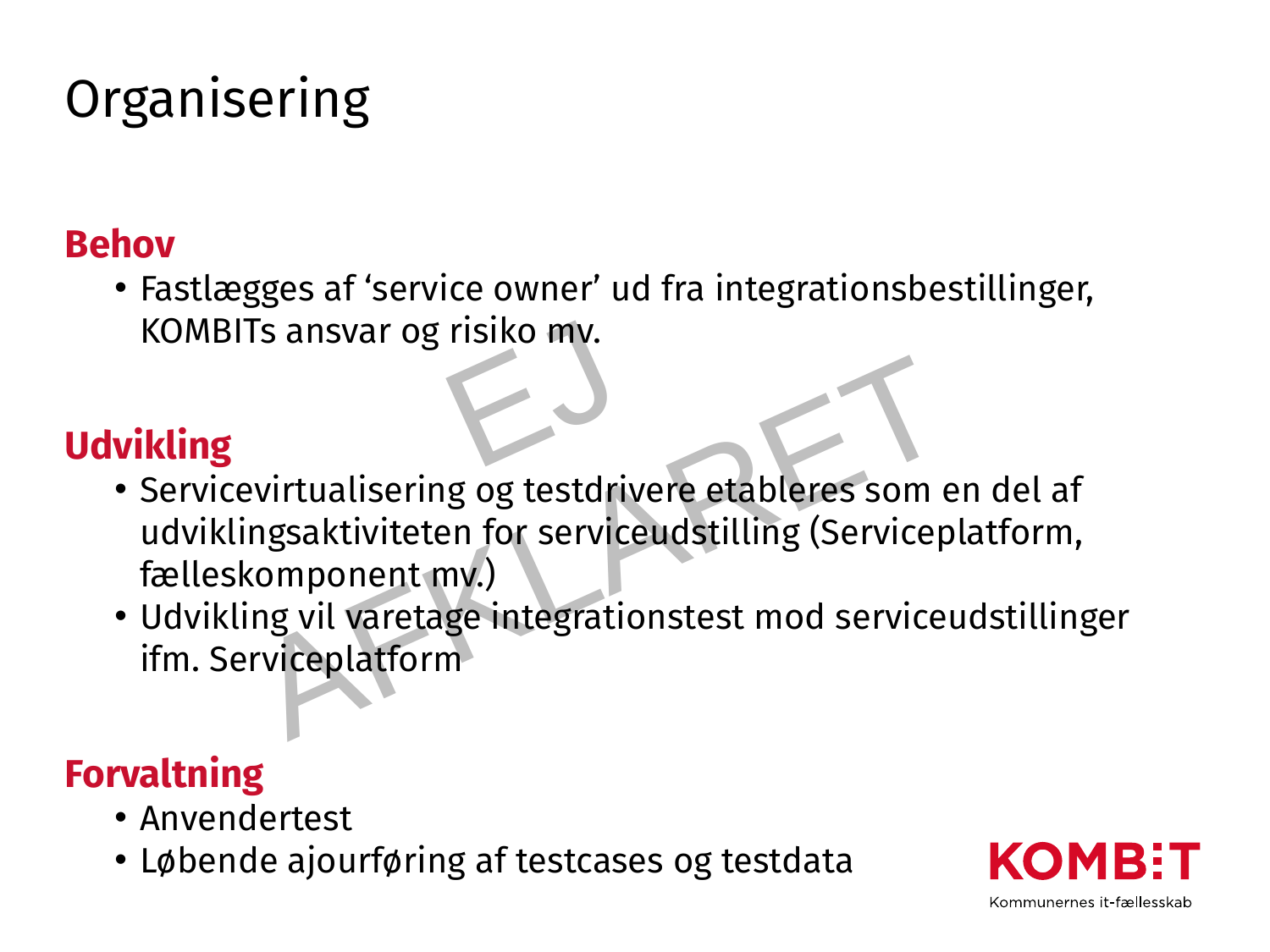

# Organisering
Behov
Fastlægges af ‘service owner’ ud fra integrationsbestillinger, KOMBITs ansvar og risiko mv.

Udvikling
Servicevirtualisering og testdrivere etableres som en del af udviklingsaktiviteten for serviceudstilling (Serviceplatform, fælleskomponent mv.)
Udvikling vil varetage integrationstest mod serviceudstillinger ifm. Serviceplatform

Forvaltning
Anvendertest
Løbende ajourføring af testcases og testdata

EJ AFKLARET